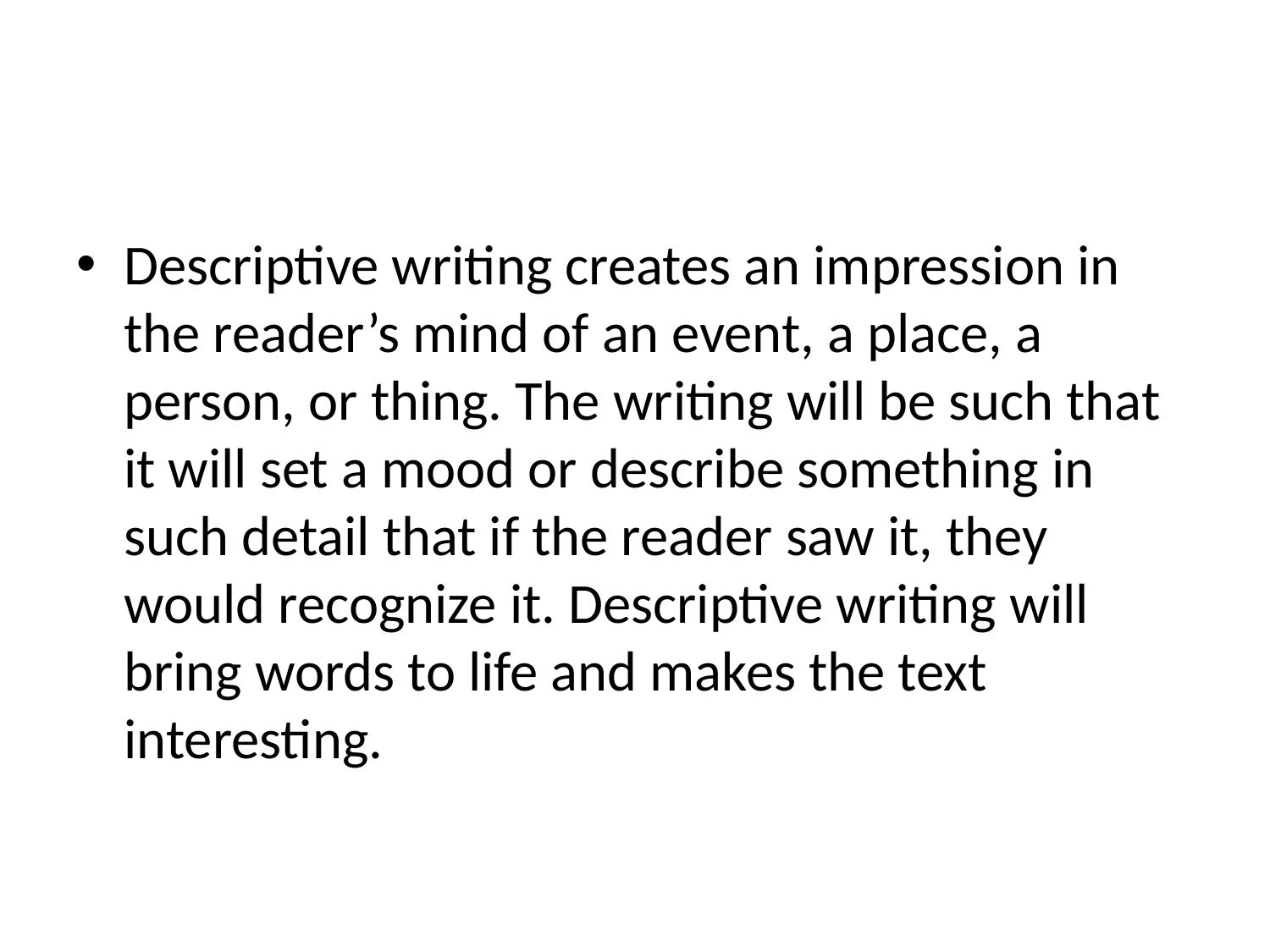

#
Descriptive writing creates an impression in the reader’s mind of an event, a place, a person, or thing. The writing will be such that it will set a mood or describe something in such detail that if the reader saw it, they would recognize it. Descriptive writing will bring words to life and makes the text interesting.